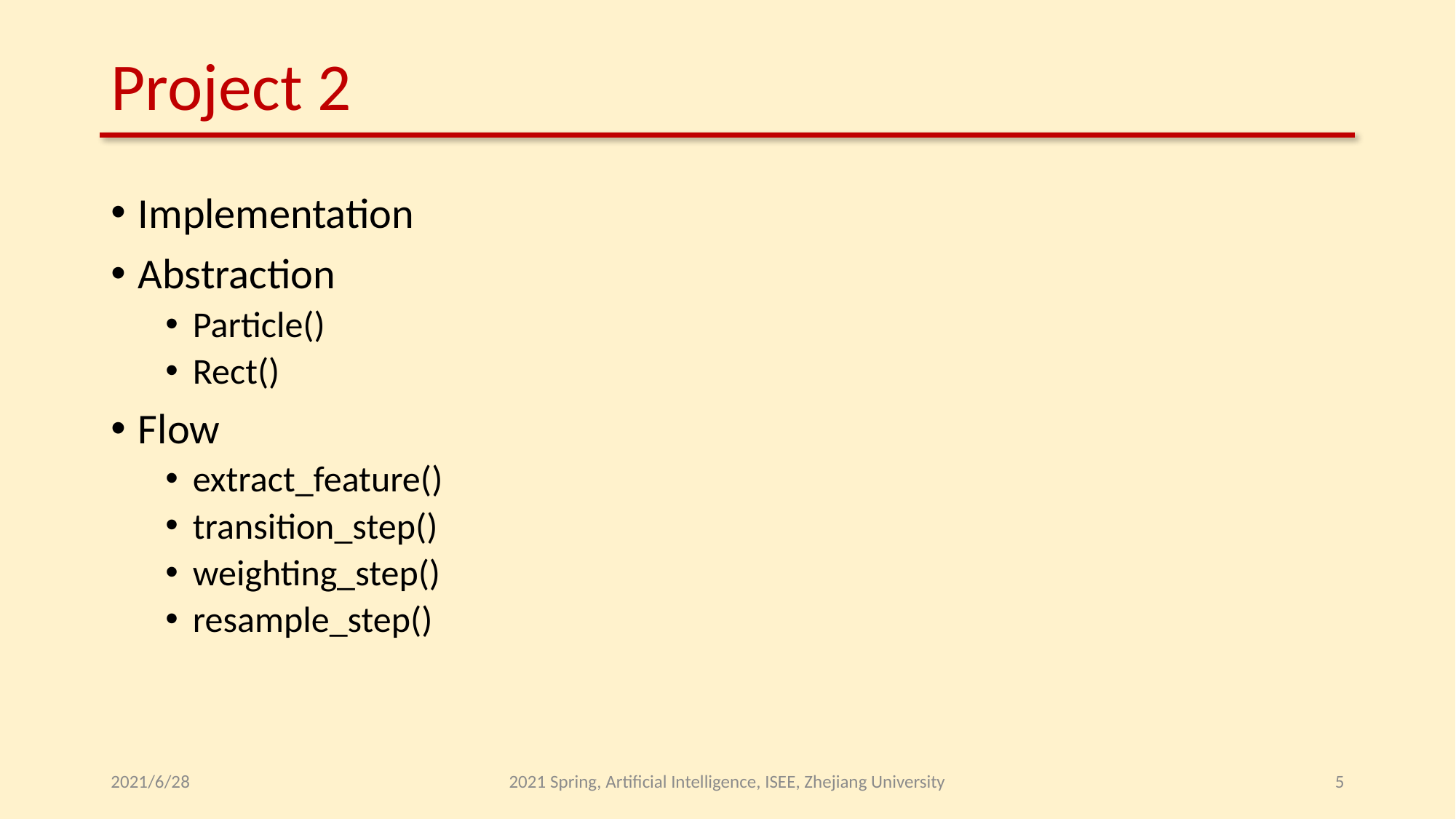

# Project 2
Implementation
Abstraction
Particle()
Rect()
Flow
extract_feature()
transition_step()
weighting_step()
resample_step()
2021/6/28
2021 Spring, Artificial Intelligence, ISEE, Zhejiang University
5